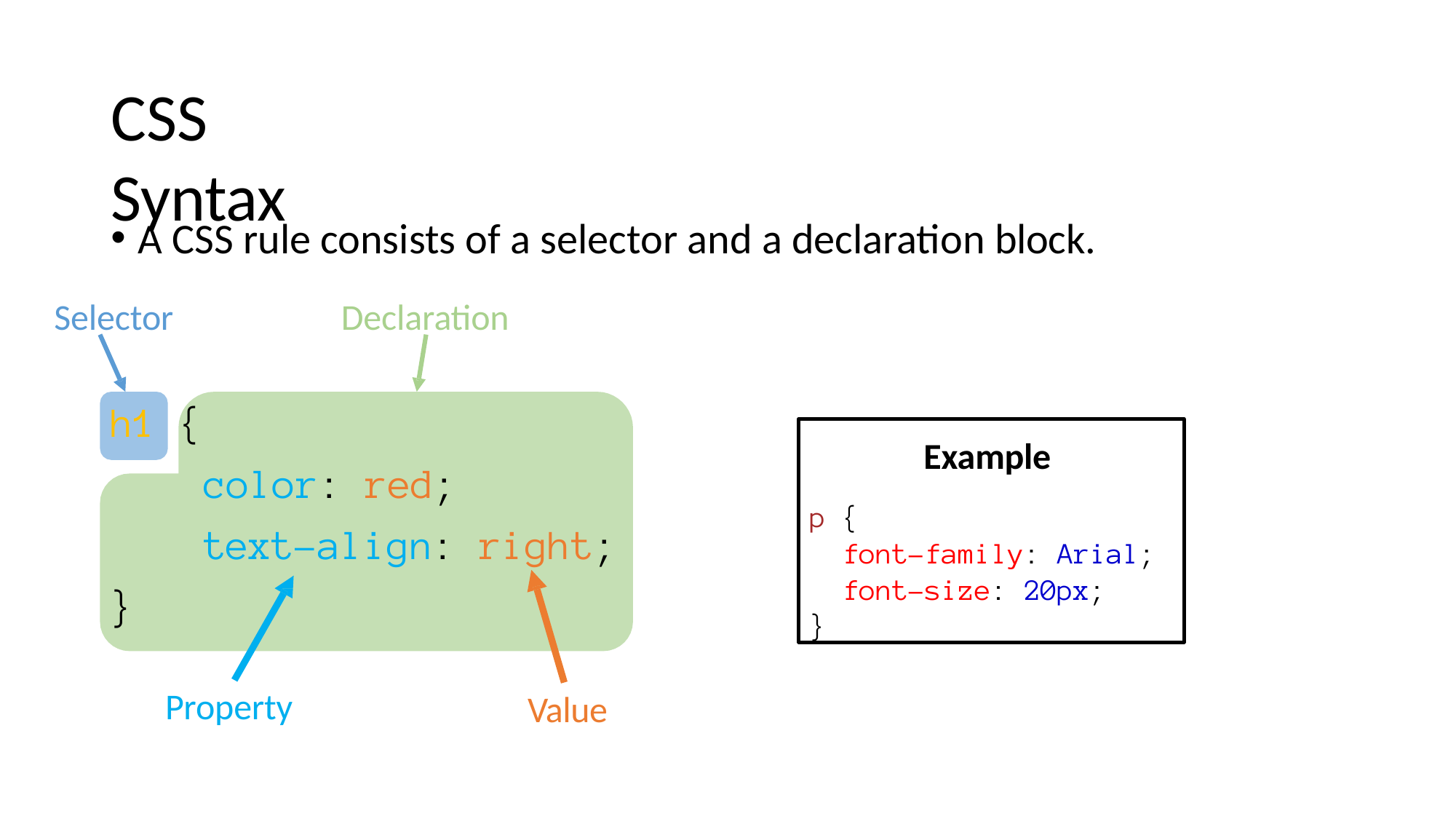

# CSS Syntax
A CSS rule consists of a selector and a declaration block.
Selector	Declaration

h1 {
color: red;
text-align: right;
}
Example
p {
font-family: Arial; font-size: 20px;
}

Property
Value